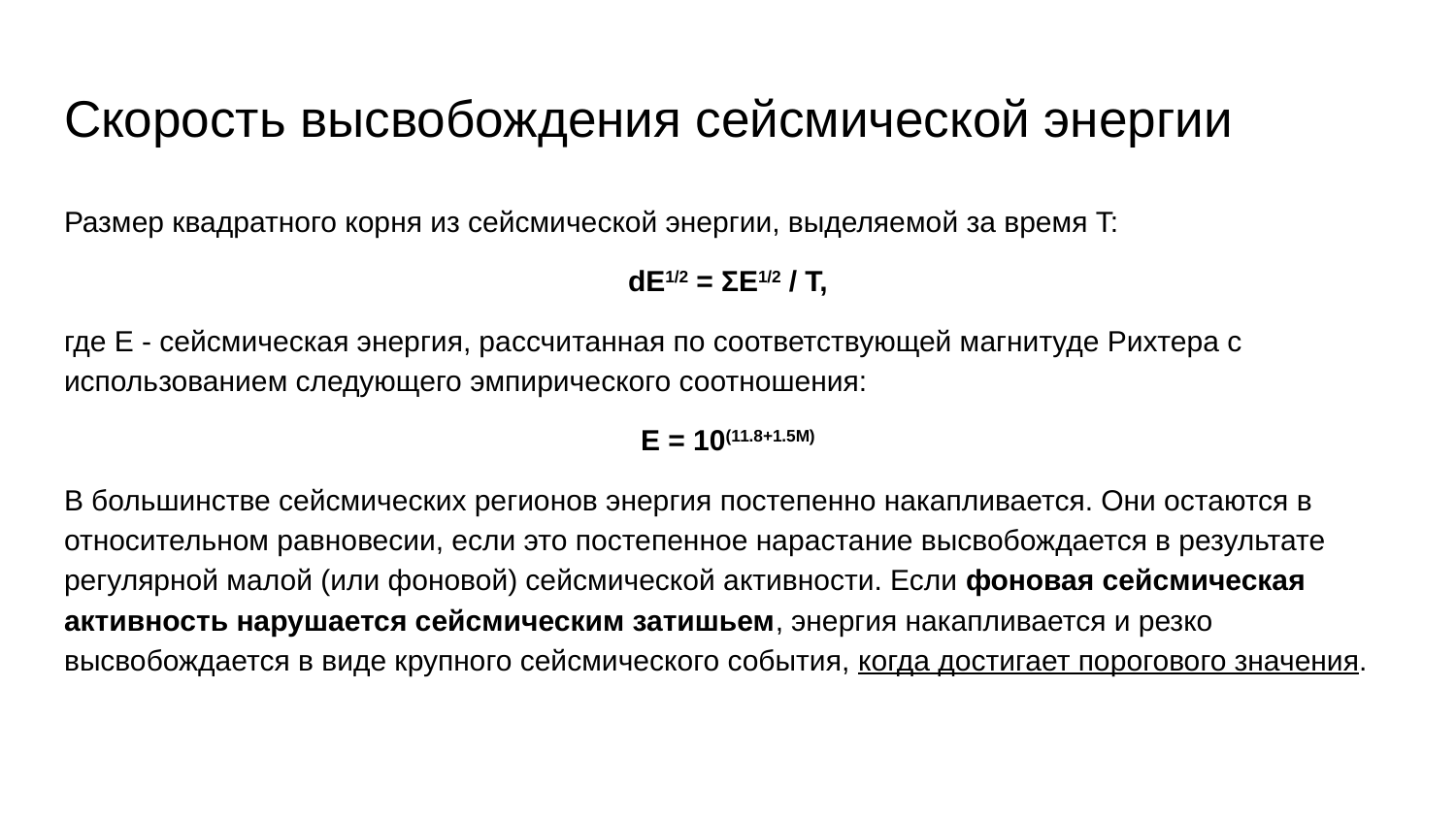

# Скорость высвобождения сейсмической энергии
Размер квадратного корня из сейсмической энергии, выделяемой за время T:
dE1/2 = ΣE1/2 / T,
где E - сейсмическая энергия, рассчитанная по соответствующей магнитуде Рихтера с использованием следующего эмпирического соотношения:
E = 10(11.8+1.5M)
В большинстве сейсмических регионов энергия постепенно накапливается. Они остаются в относительном равновесии, если это постепенное нарастание высвобождается в результате регулярной малой (или фоновой) сейсмической активности. Если фоновая сейсмическая активность нарушается сейсмическим затишьем, энергия накапливается и резко высвобождается в виде крупного сейсмического события, когда достигает порогового значения.